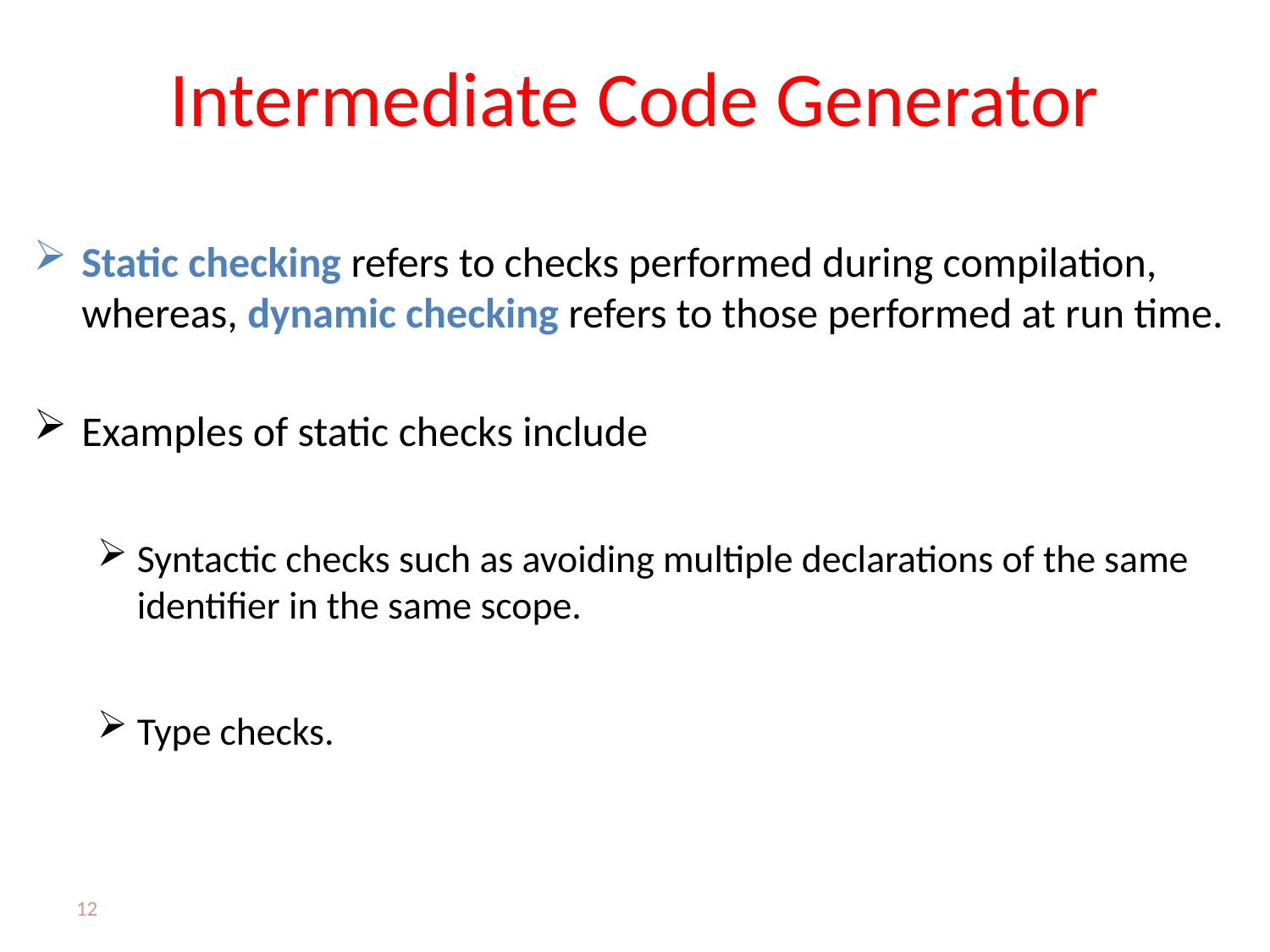

# Intermediate Code Generator

Static checking refers to checks performed during compilation, whereas, dynamic checking refers to those performed at run time.

Examples of static checks include

Syntactic checks such as avoiding multiple declarations of the same identifier in the same scope.

Type checks.

12